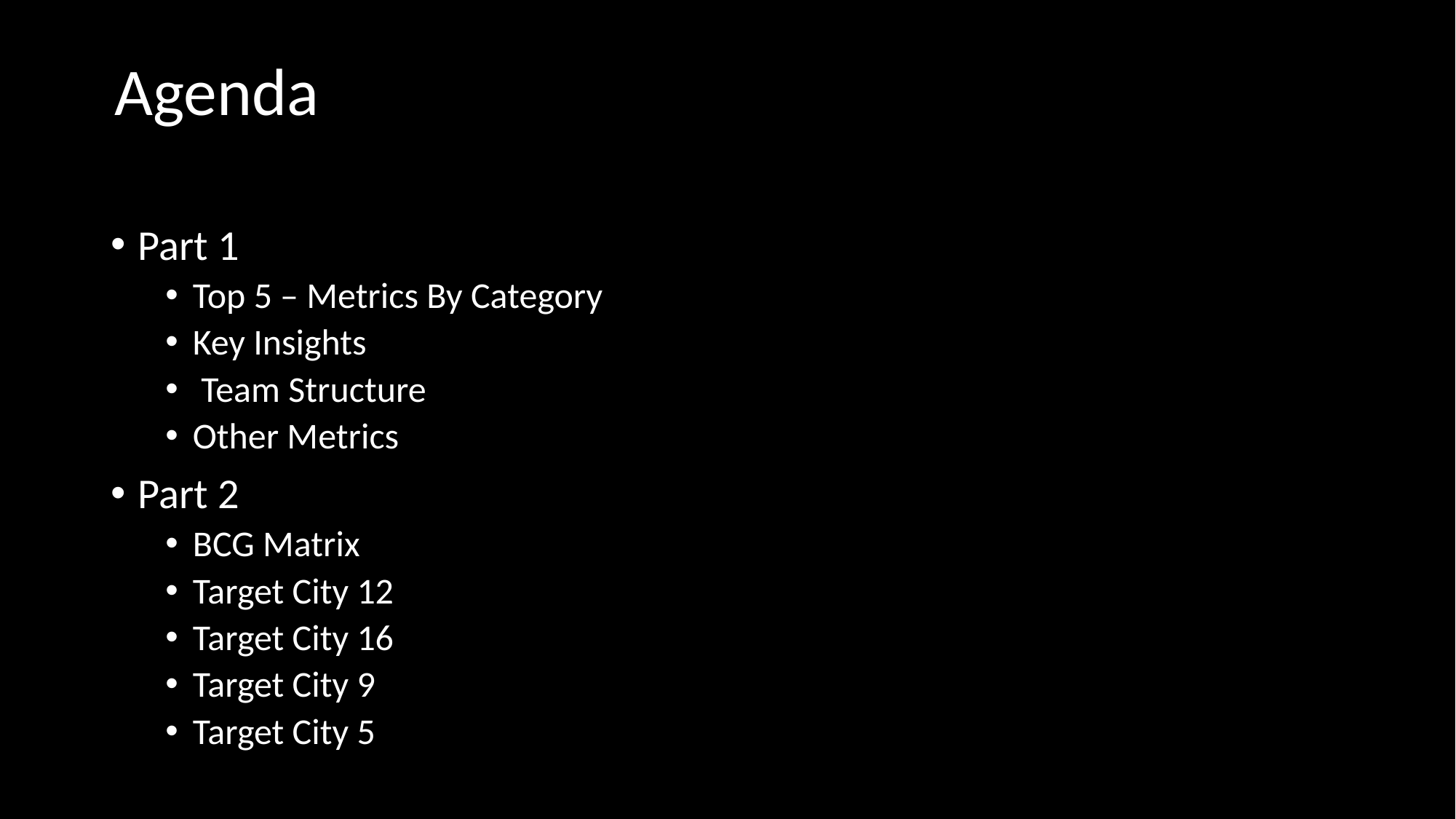

# Agenda

Part 1
Top 5 – Metrics By Category
Key Insights
 Team Structure
Other Metrics
Part 2
BCG Matrix
Target City 12
Target City 16
Target City 9
Target City 5